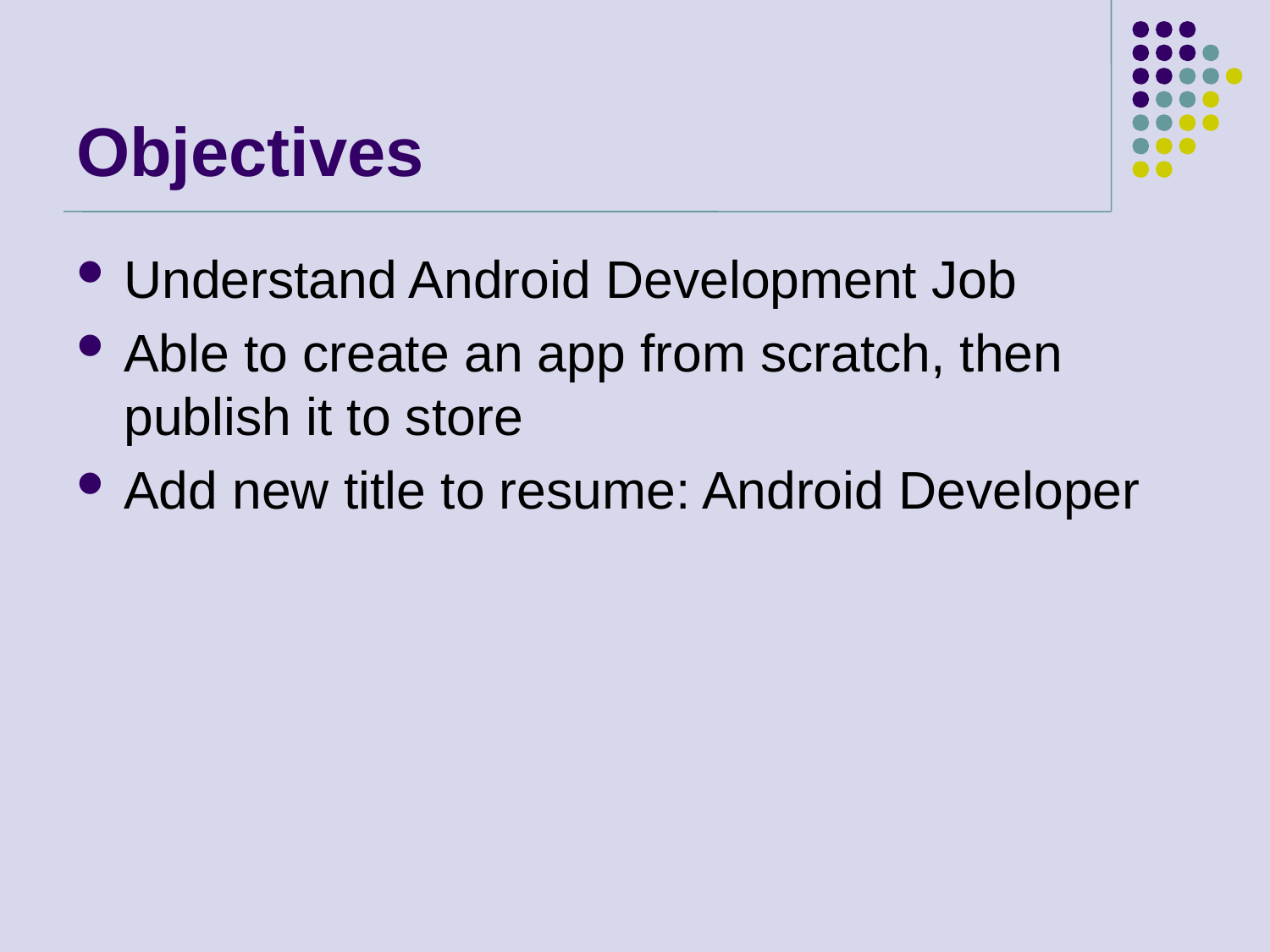

# Objectives
Understand Android Development Job
Able to create an app from scratch, then publish it to store
Add new title to resume: Android Developer